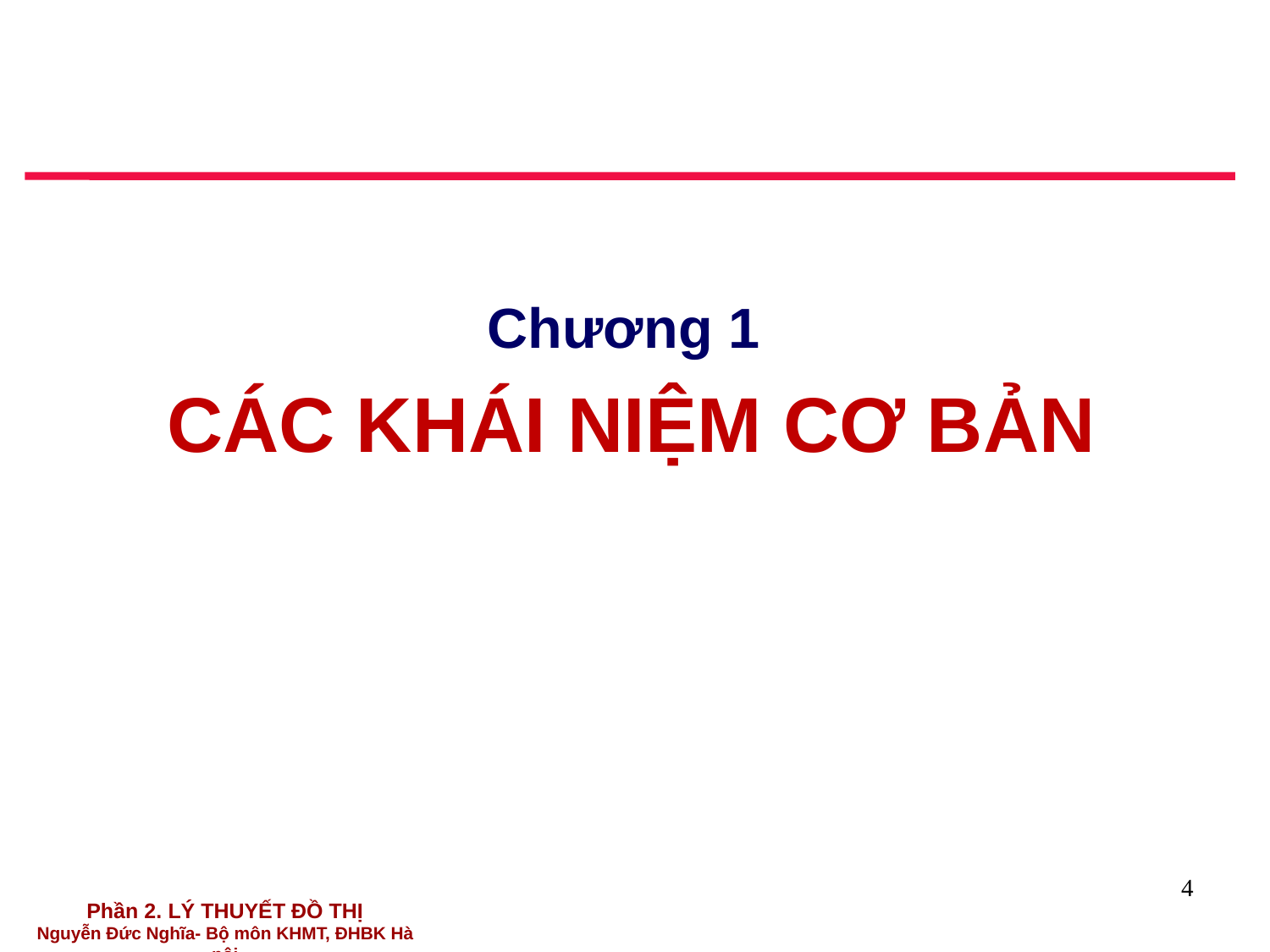

#

Chương 1
CÁC KHÁI NIỆM CƠ BẢN

4
Phần 2. LÝ THUYẾT ĐỒ THỊ
Nguyễn Đức Nghĩa- Bộ môn KHMT, ĐHBK Hà nội